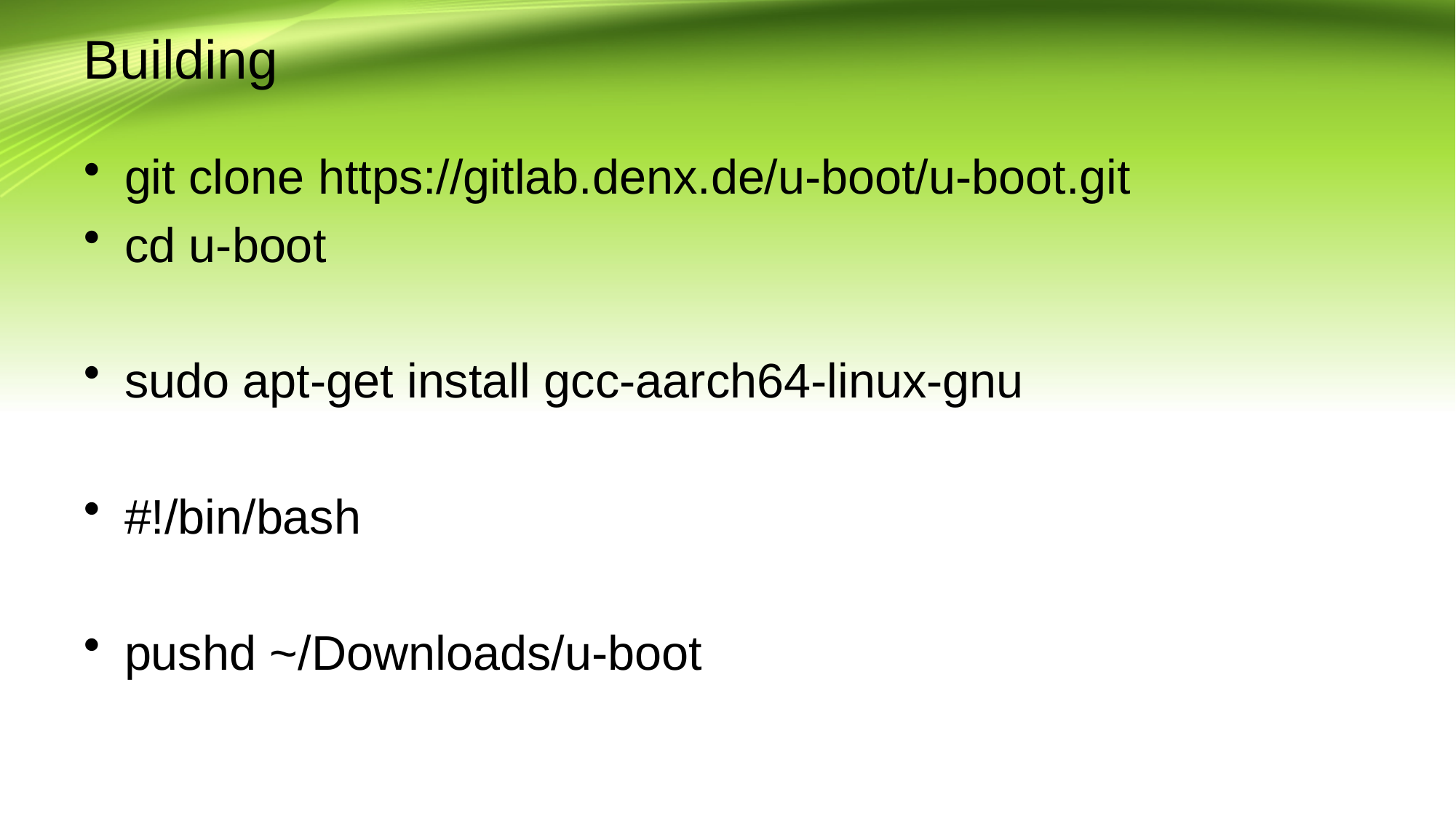

# Building
git clone https://gitlab.denx.de/u-boot/u-boot.git
cd u-boot

sudo apt-get install gcc-aarch64-linux-gnu

#!/bin/bash

pushd ~/Downloads/u-boot